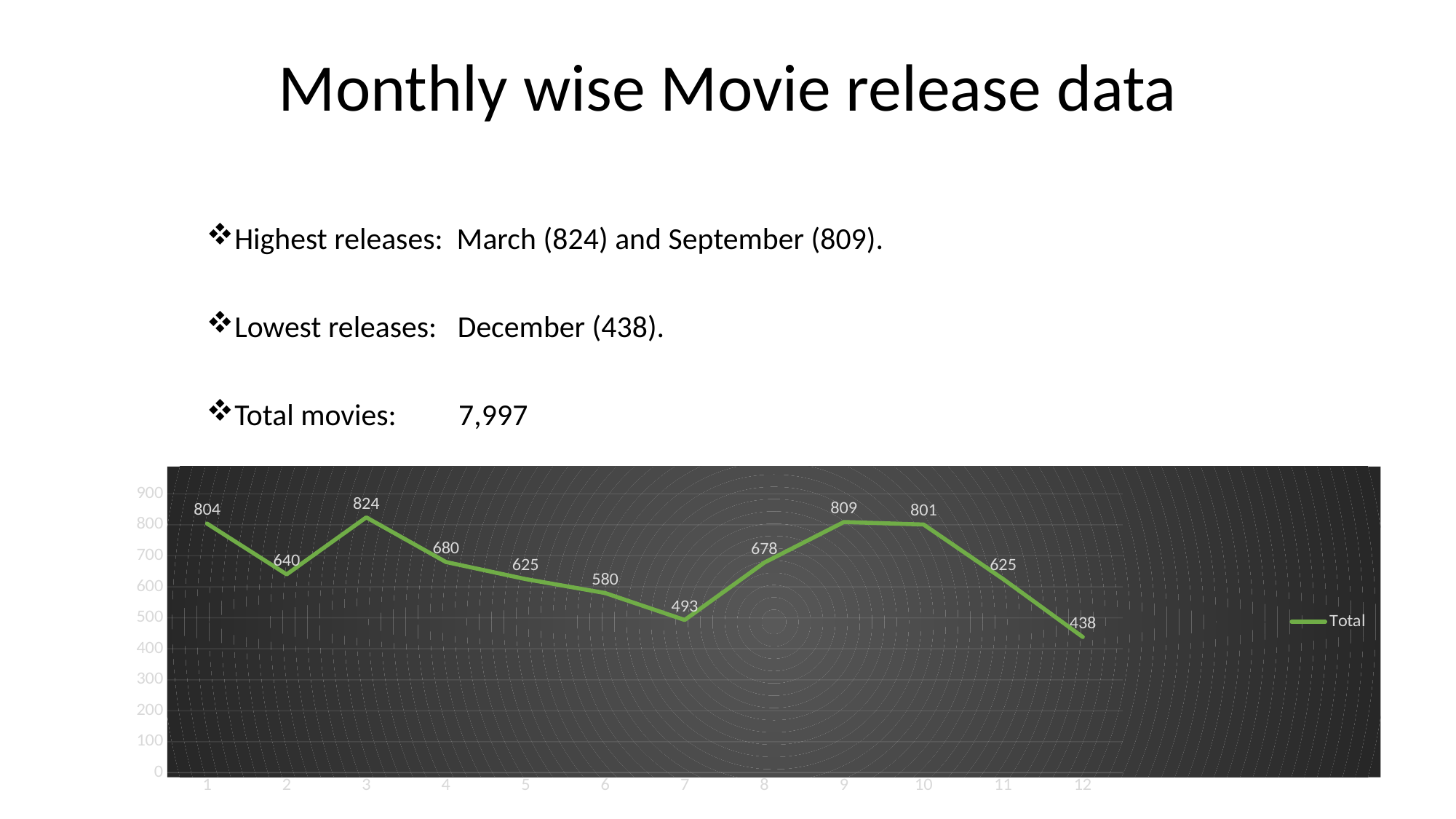

# Monthly wise Movie release data
Highest releases:  March (824) and September (809).
Lowest releases:   December (438).
Total movies:         7,997

### Chart

| Category | Total |
|---|---|
| 1 | 804.0 |
| 2 | 640.0 |
| 3 | 824.0 |
| 4 | 680.0 |
| 5 | 625.0 |
| 6 | 580.0 |
| 7 | 493.0 |
| 8 | 678.0 |
| 9 | 809.0 |
| 10 | 801.0 |
| 11 | 625.0 |
| 12 | 438.0 |